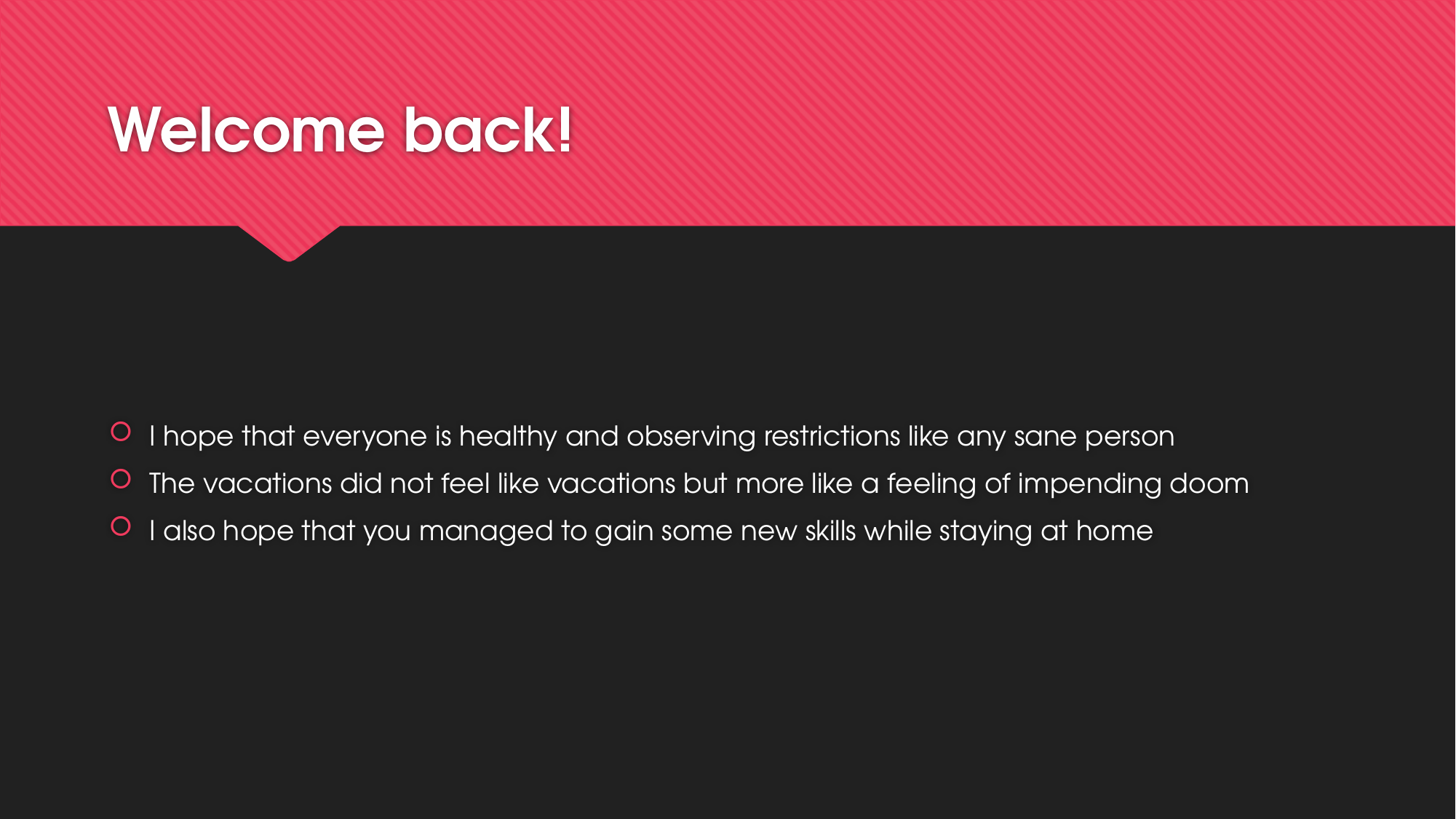

# Welcome back!
I hope that everyone is healthy and observing restrictions like any sane person
The vacations did not feel like vacations but more like a feeling of impending doom
I also hope that you managed to gain some new skills while staying at home